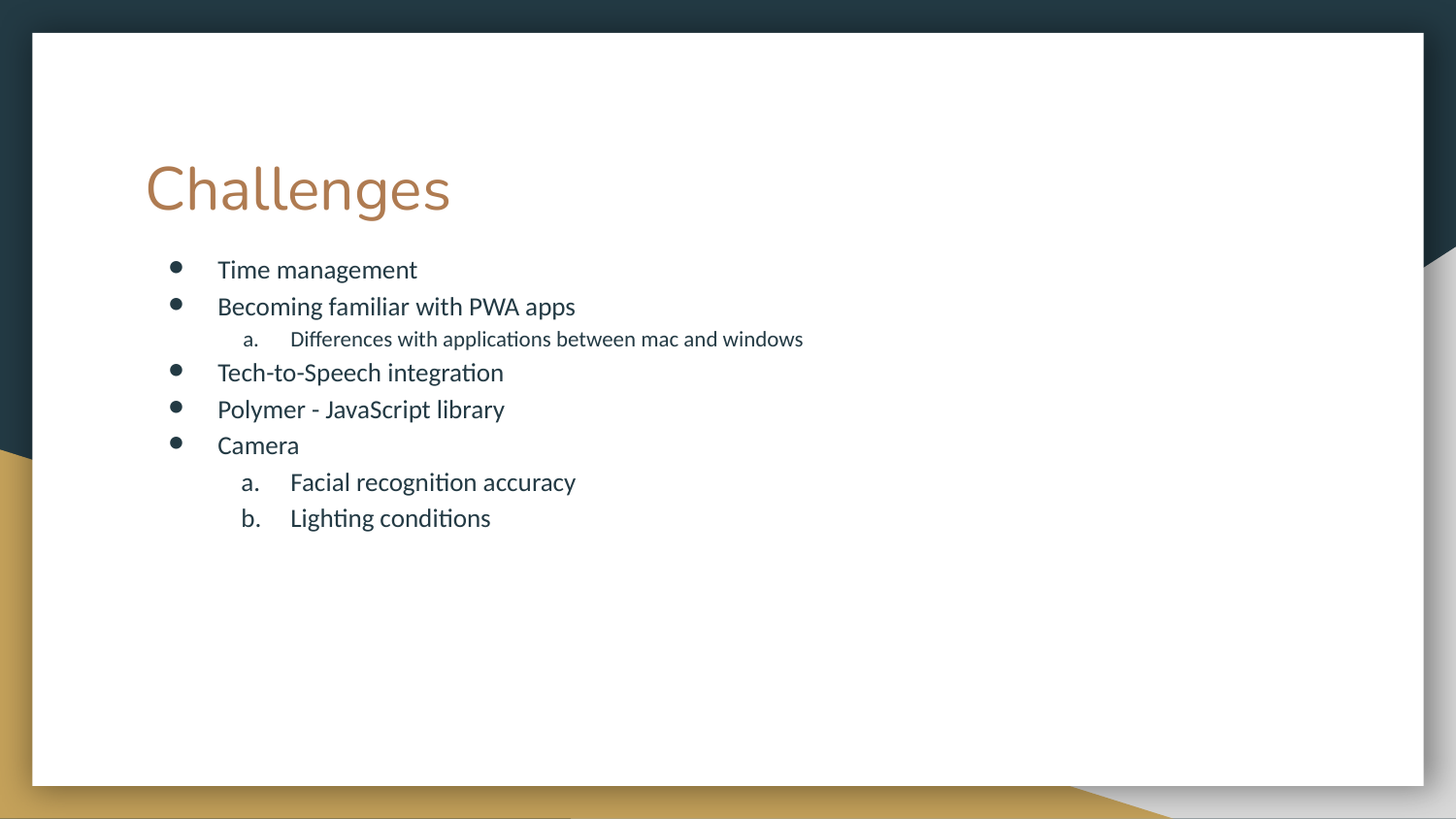

# Challenges
Time management
Becoming familiar with PWA apps
Differences with applications between mac and windows
Tech-to-Speech integration
Polymer - JavaScript library
Camera
Facial recognition accuracy
Lighting conditions